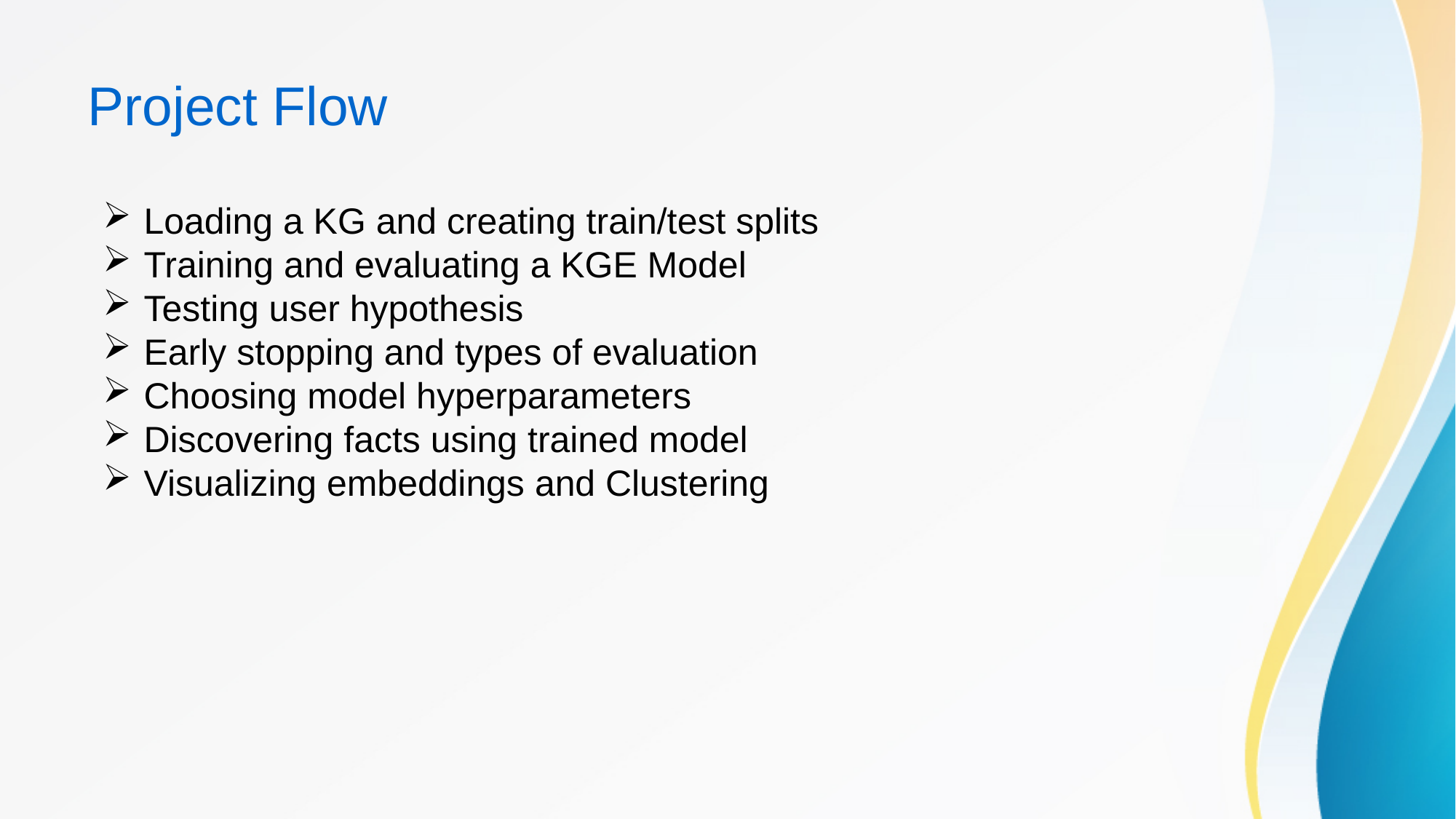

# Project Flow
Loading a KG and creating train/test splits
Training and evaluating a KGE Model
Testing user hypothesis
Early stopping and types of evaluation
Choosing model hyperparameters
Discovering facts using trained model
Visualizing embeddings and Clustering